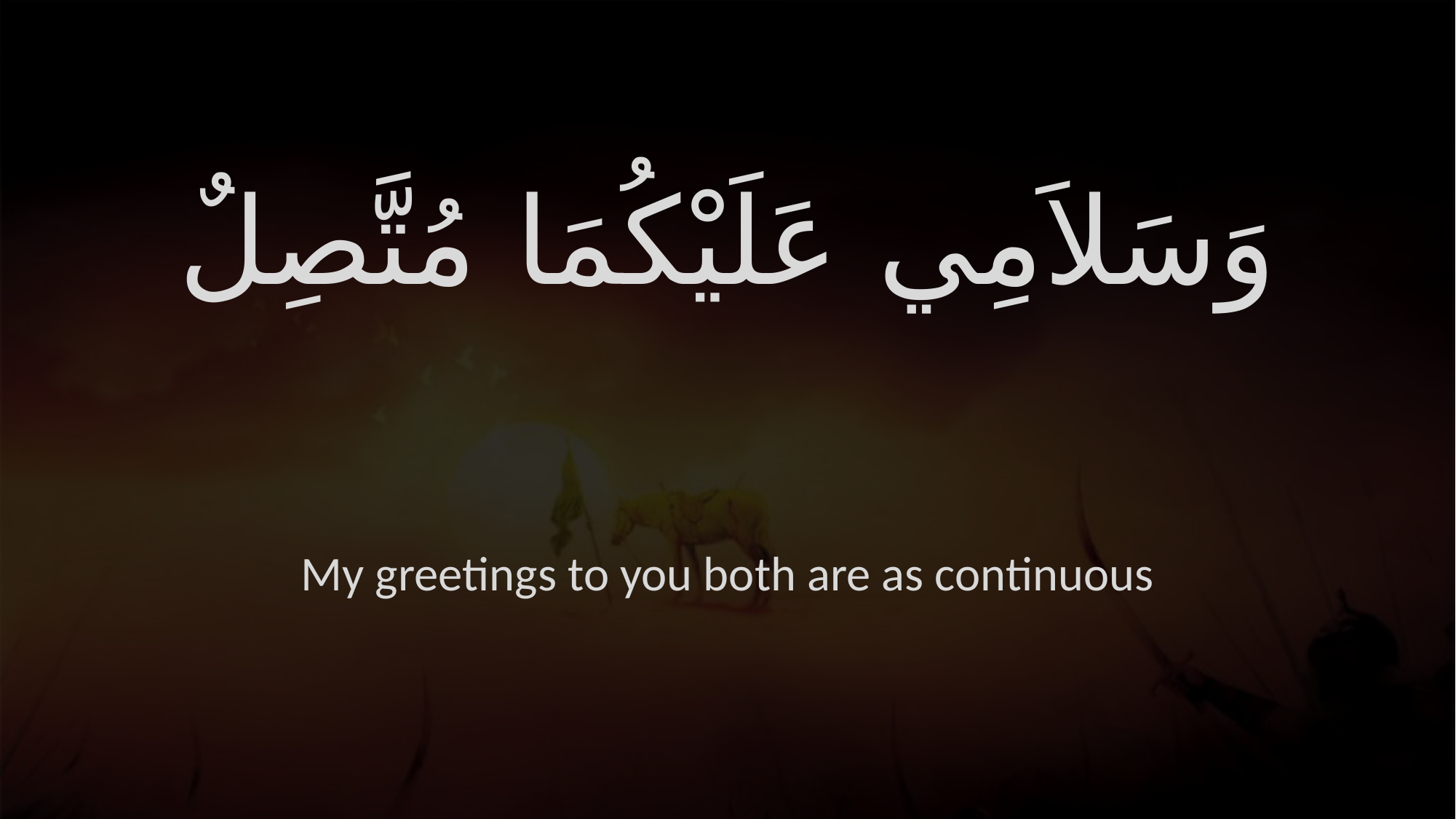

# وَسَلاَمِي عَلَيْكُمَا مُتَّصِلٌ
My greetings to you both are as continuous